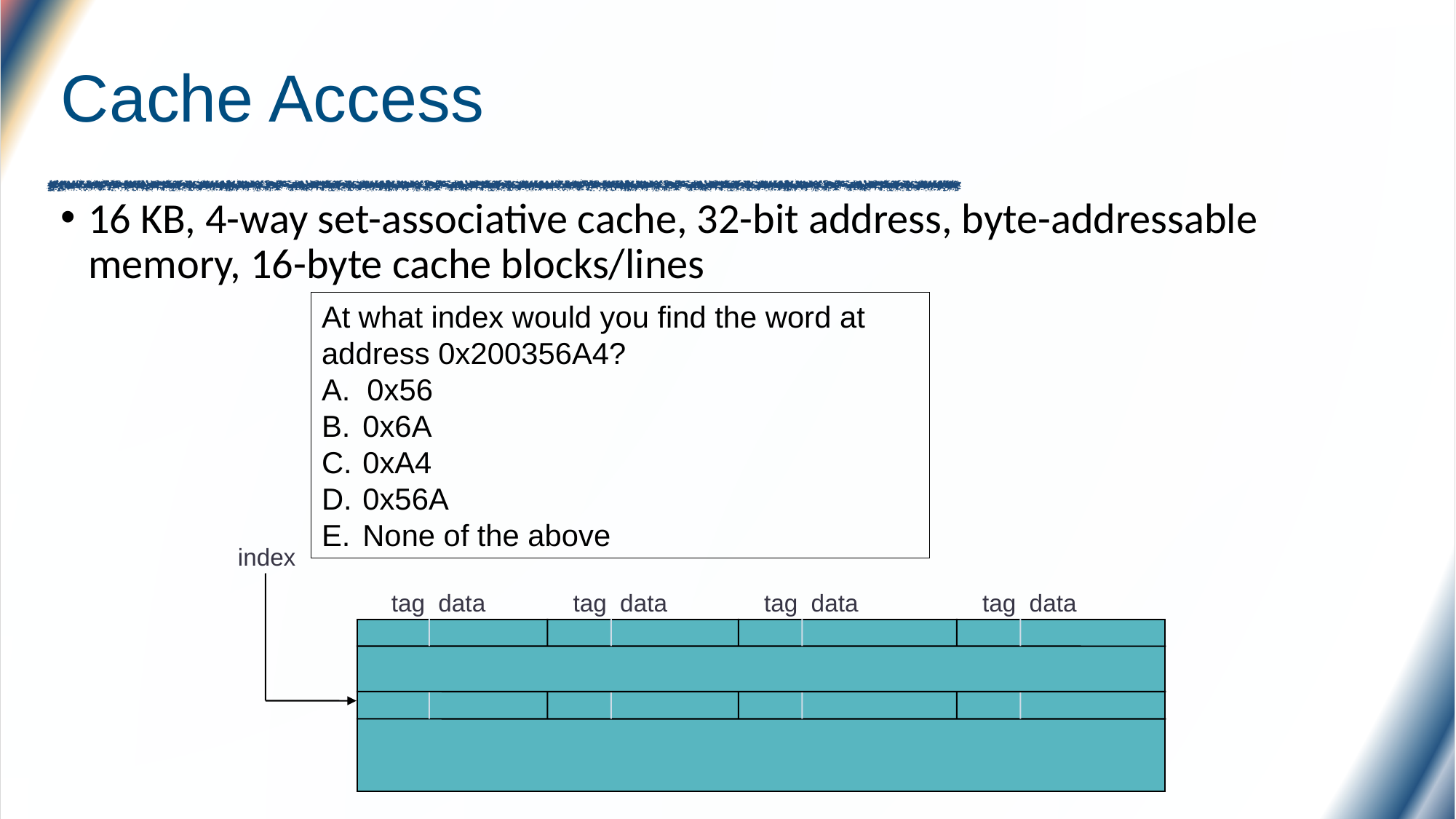

# Cache Access
16 KB, 4-way set-associative cache, 32-bit address, byte-addressable memory, 16-byte cache blocks/lines
At what index would you find the word at address 0x200356A4?
A.  0x56
0x6A
0xA4
0x56A
None of the above
index

tag  data
tag  data
tag  data
tag  data